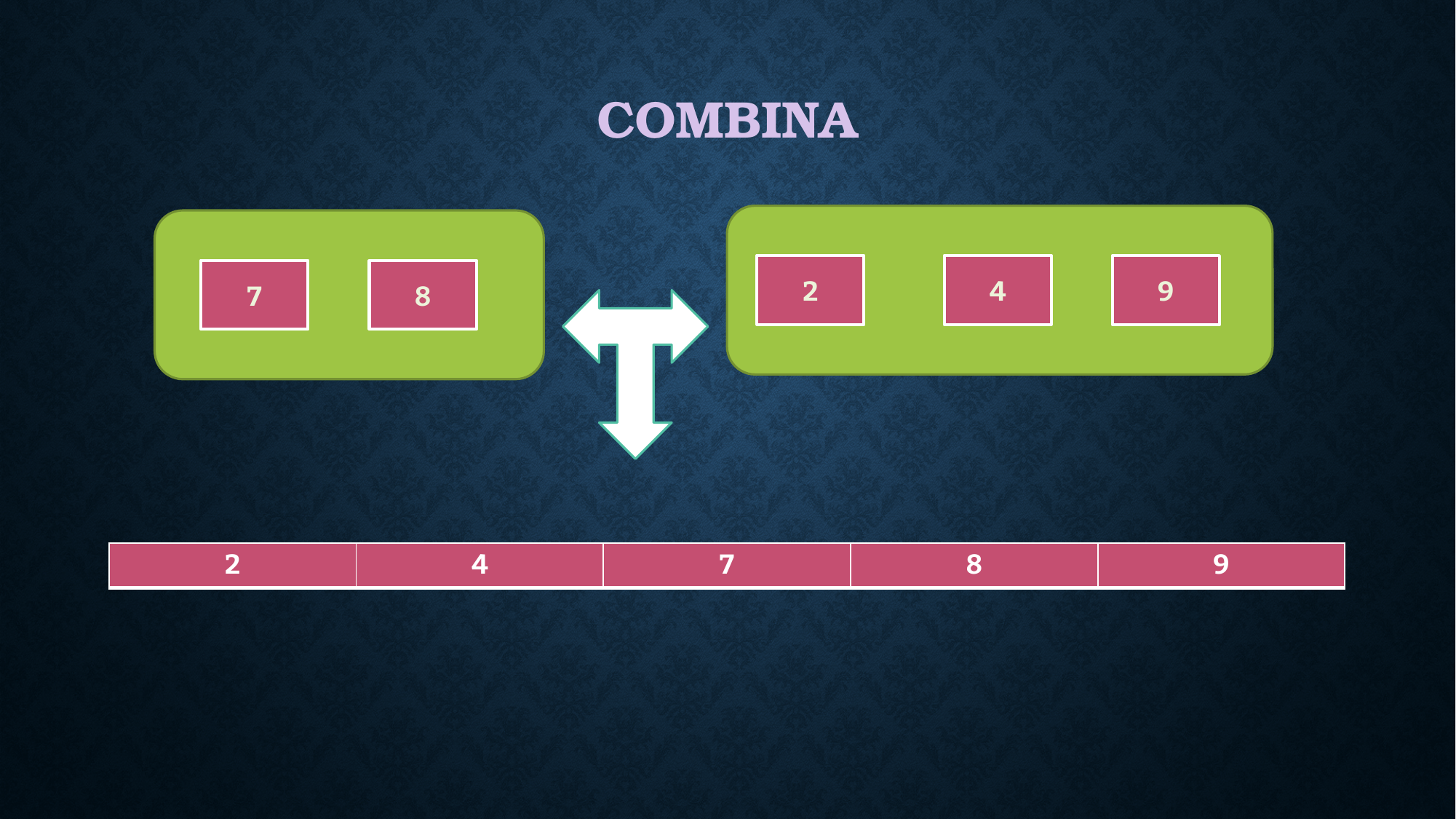

# COMBINA

2
4
9

7
8

| 2 | 4 | 7 | 8 | 9 |
| --- | --- | --- | --- | --- |